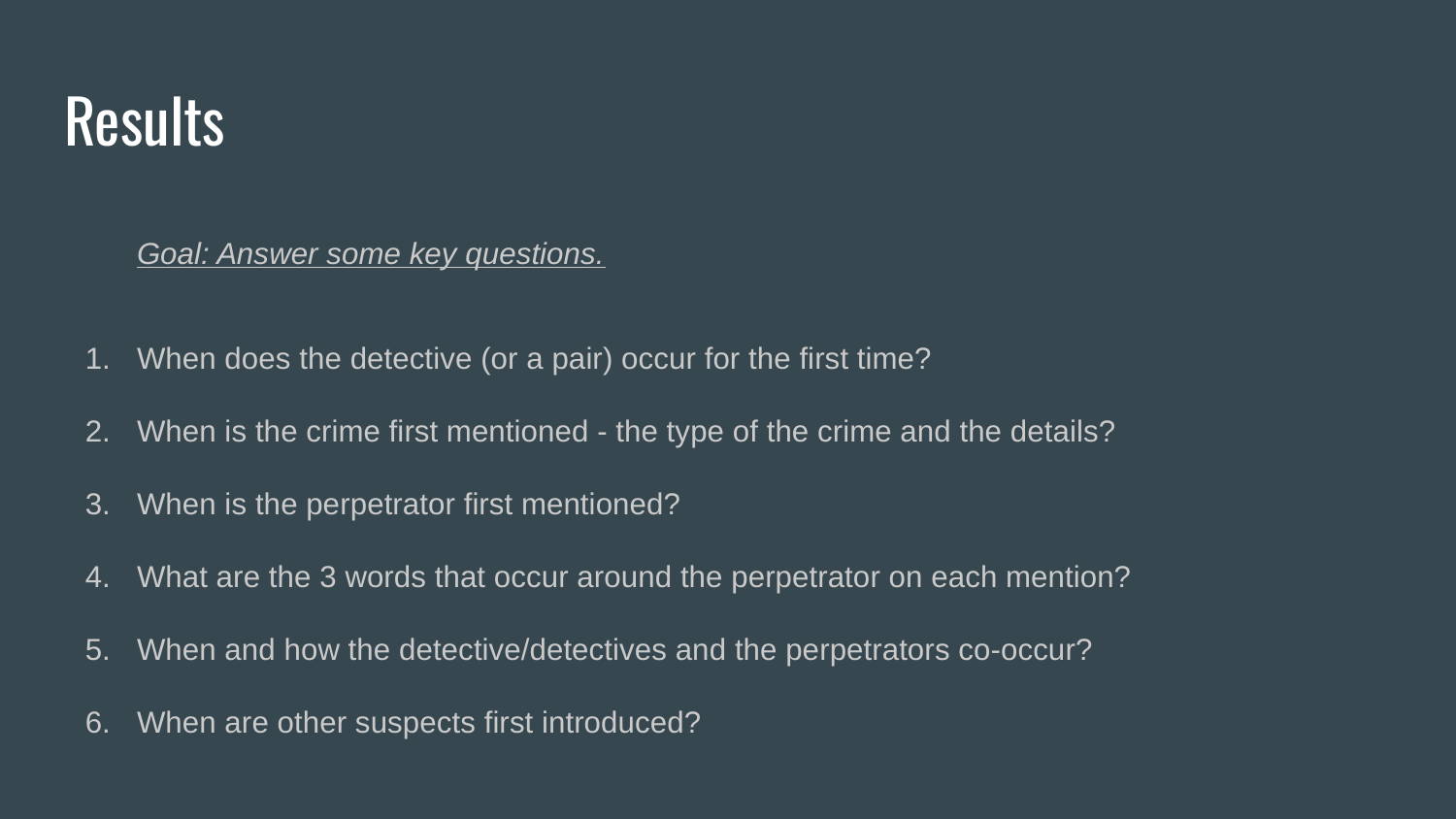

# Results
Goal: Answer some key questions.
When does the detective (or a pair) occur for the first time?
When is the crime first mentioned - the type of the crime and the details?
When is the perpetrator first mentioned?
What are the 3 words that occur around the perpetrator on each mention?
When and how the detective/detectives and the perpetrators co-occur?
When are other suspects first introduced?